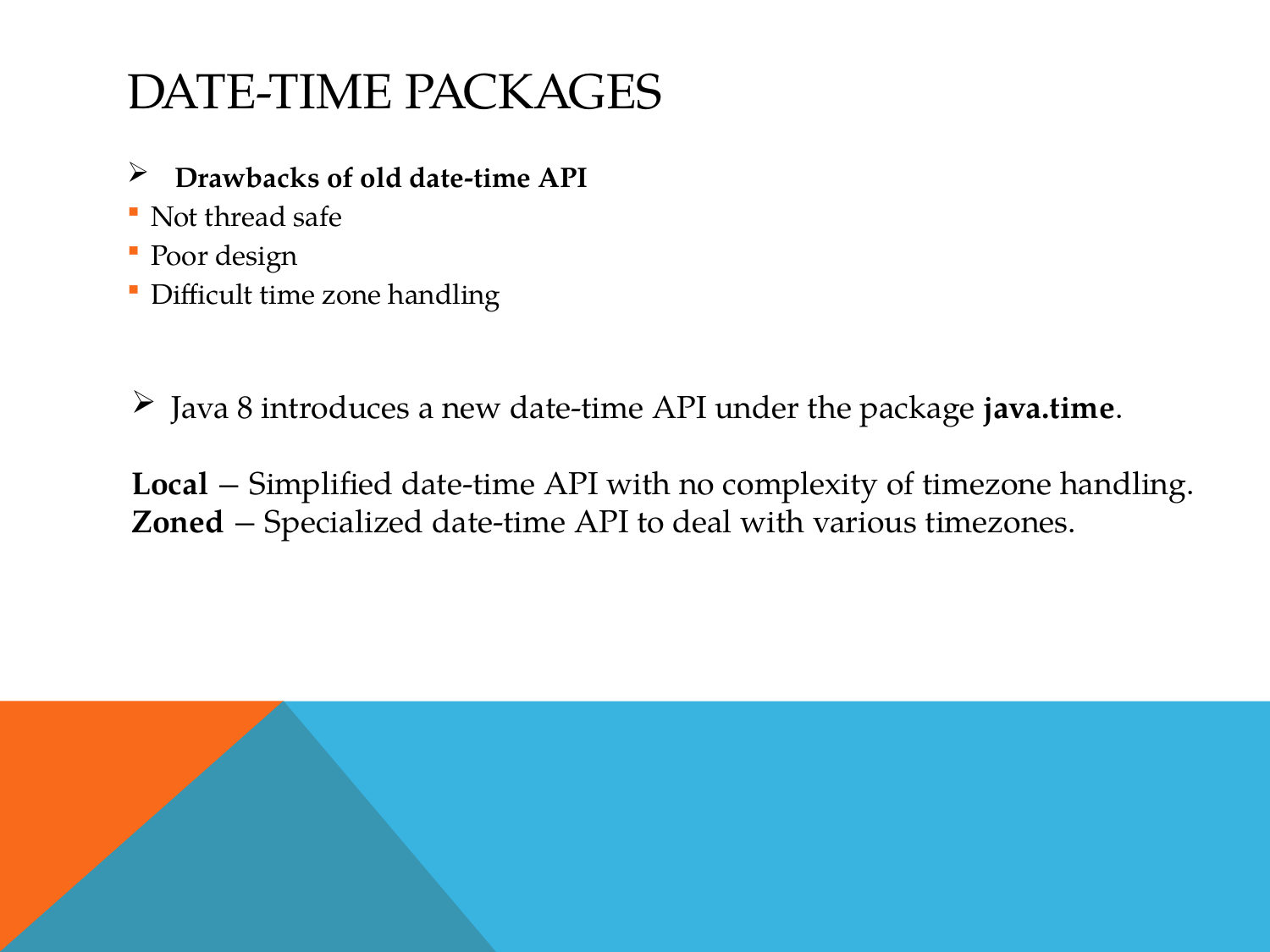

# Date-Time Packages
Drawbacks of old date-time API
Not thread safe
Poor design
Difficult time zone handling
Java 8 introduces a new date-time API under the package java.time.

Local − Simplified date-time API with no complexity of timezone handling.
Zoned − Specialized date-time API to deal with various timezones.